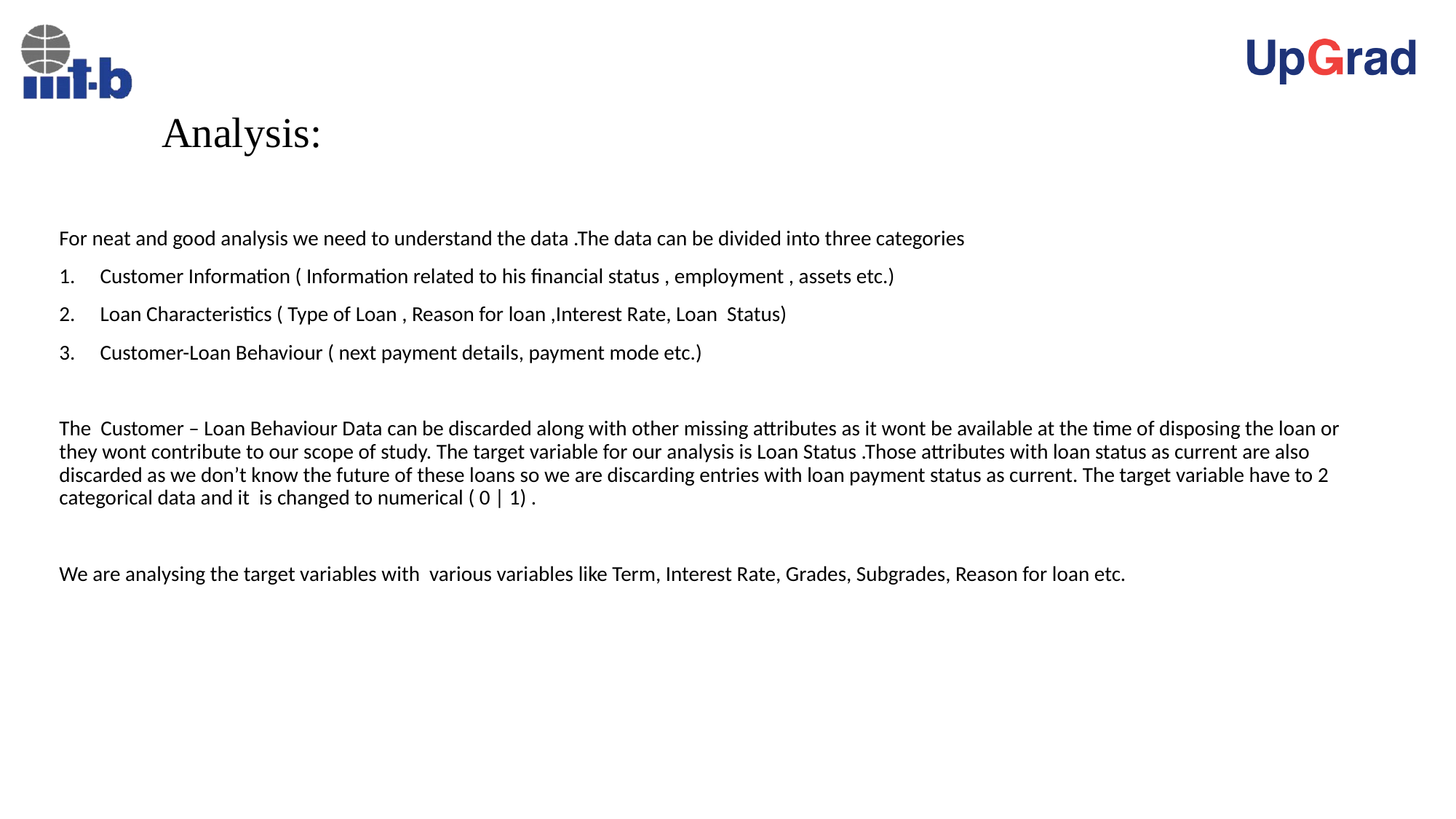

# Analysis:
For neat and good analysis we need to understand the data .The data can be divided into three categories
Customer Information ( Information related to his financial status , employment , assets etc.)
Loan Characteristics ( Type of Loan , Reason for loan ,Interest Rate, Loan  Status)
Customer-Loan Behaviour ( next payment details, payment mode etc.)

The  Customer – Loan Behaviour Data can be discarded along with other missing attributes as it wont be available at the time of disposing the loan or they wont contribute to our scope of study. The target variable for our analysis is Loan Status .Those attributes with loan status as current are also discarded as we don’t know the future of these loans so we are discarding entries with loan payment status as current. The target variable have to 2 categorical data and it  is changed to numerical ( 0 | 1) .

We are analysing the target variables with  various variables like Term, Interest Rate, Grades, Subgrades, Reason for loan etc.